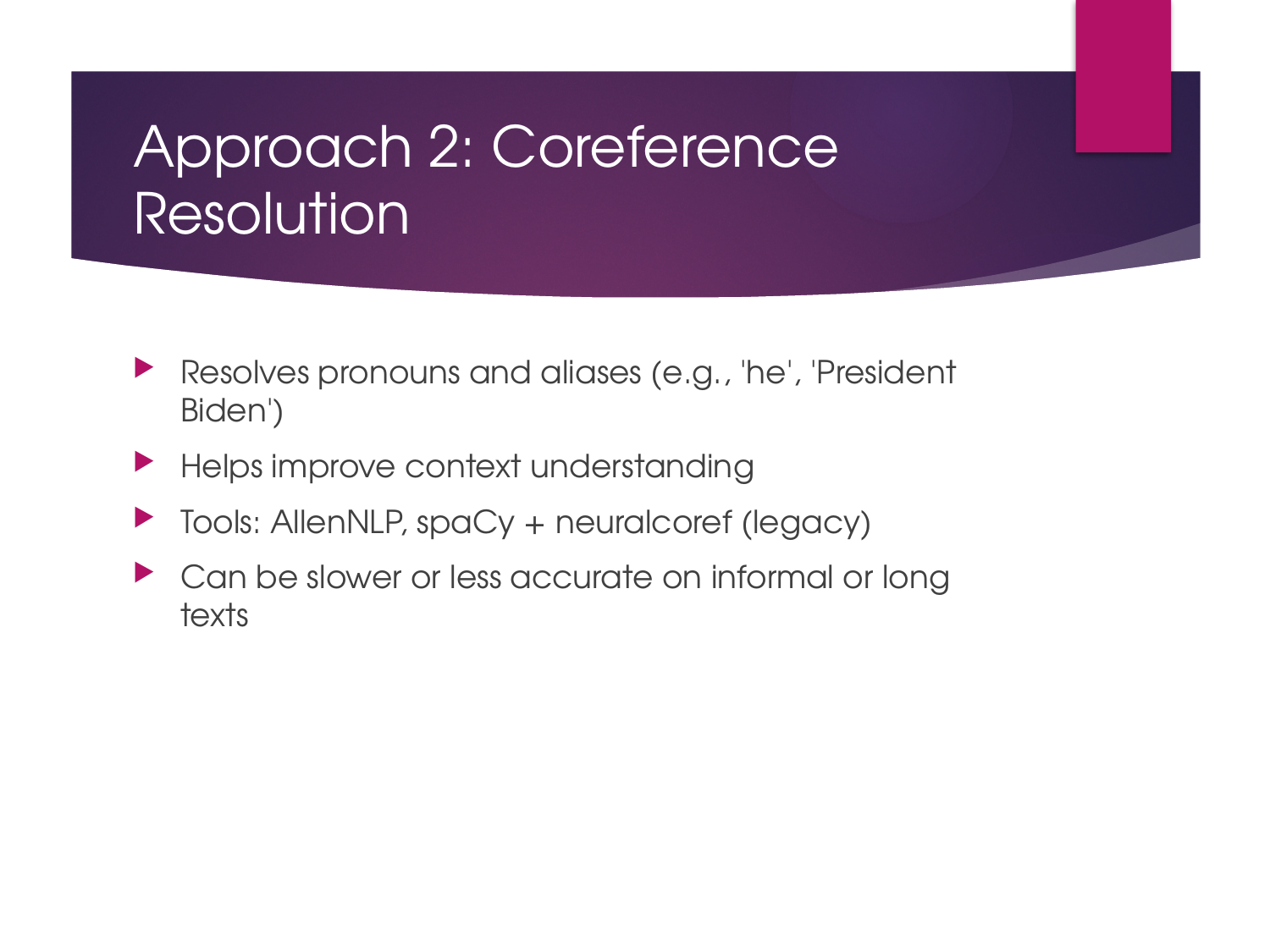

# Approach 2: Coreference Resolution
Resolves pronouns and aliases (e.g., 'he', 'President Biden')
Helps improve context understanding
Tools: AllenNLP, spaCy + neuralcoref (legacy)
Can be slower or less accurate on informal or long texts